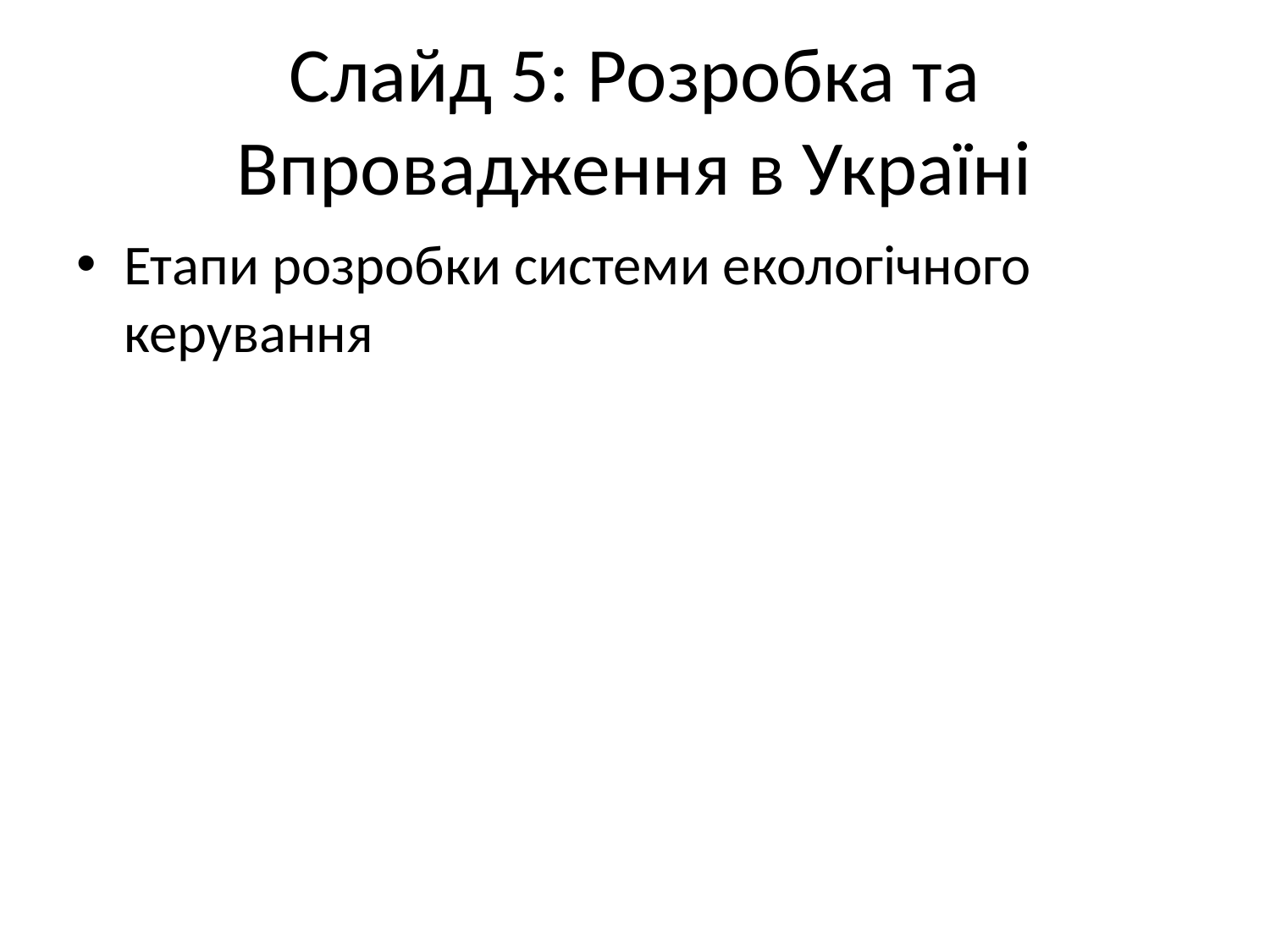

# Слайд 5: Розробка та Впровадження в Україні
Етапи розробки системи екологічного керування